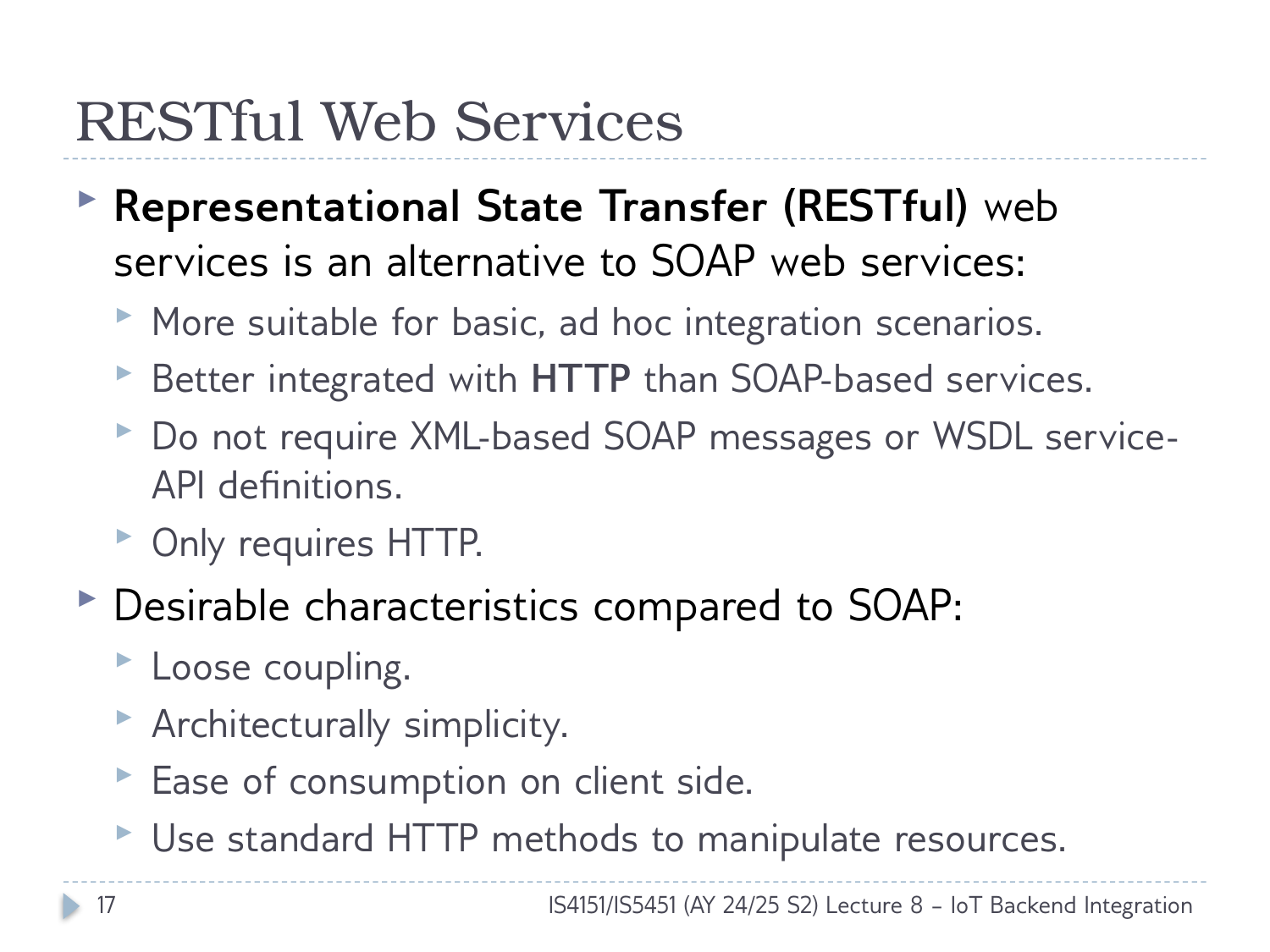

# RESTful Web Services
Representational State Transfer (RESTful) web services is an alternative to SOAP web services:
More suitable for basic, ad hoc integration scenarios.
Better integrated with HTTP than SOAP-based services.
Do not require XML-based SOAP messages or WSDL service-API definitions.
Only requires HTTP.
Desirable characteristics compared to SOAP:
Loose coupling.
Architecturally simplicity.
Ease of consumption on client side.
Use standard HTTP methods to manipulate resources.
17
IS4151/IS5451 (AY 24/25 S2) Lecture 8 – IoT Backend Integration